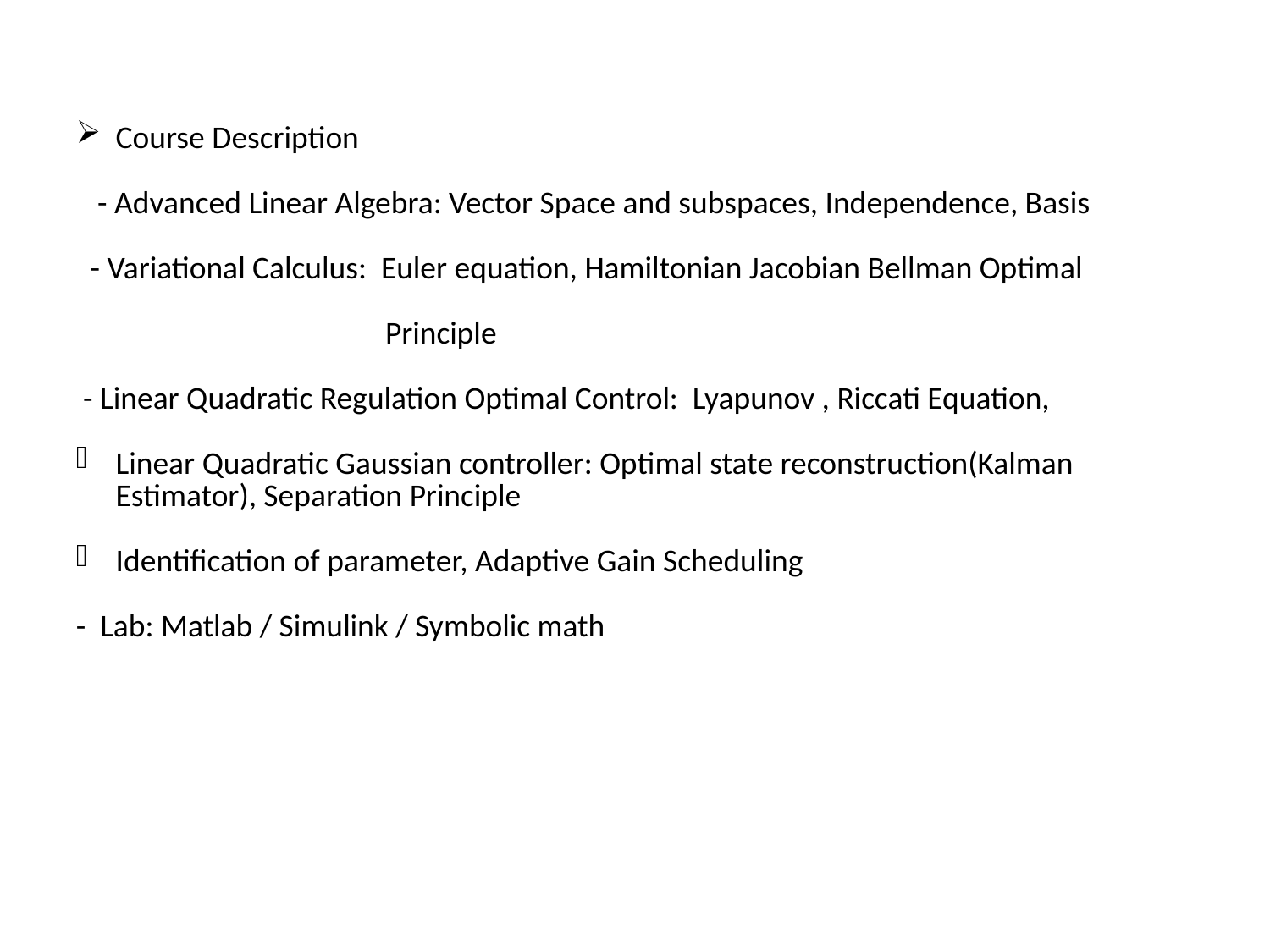

Course Description

   - Advanced Linear Algebra: Vector Space and subspaces, Independence, Basis

  - Variational Calculus:  Euler equation, Hamiltonian Jacobian Bellman Optimal

                                           Principle

 - Linear Quadratic Regulation Optimal Control:  Lyapunov , Riccati Equation,

Linear Quadratic Gaussian controller: Optimal state reconstruction(Kalman Estimator), Separation Principle

Identification of parameter, Adaptive Gain Scheduling
-  Lab: Matlab / Simulink / Symbolic math